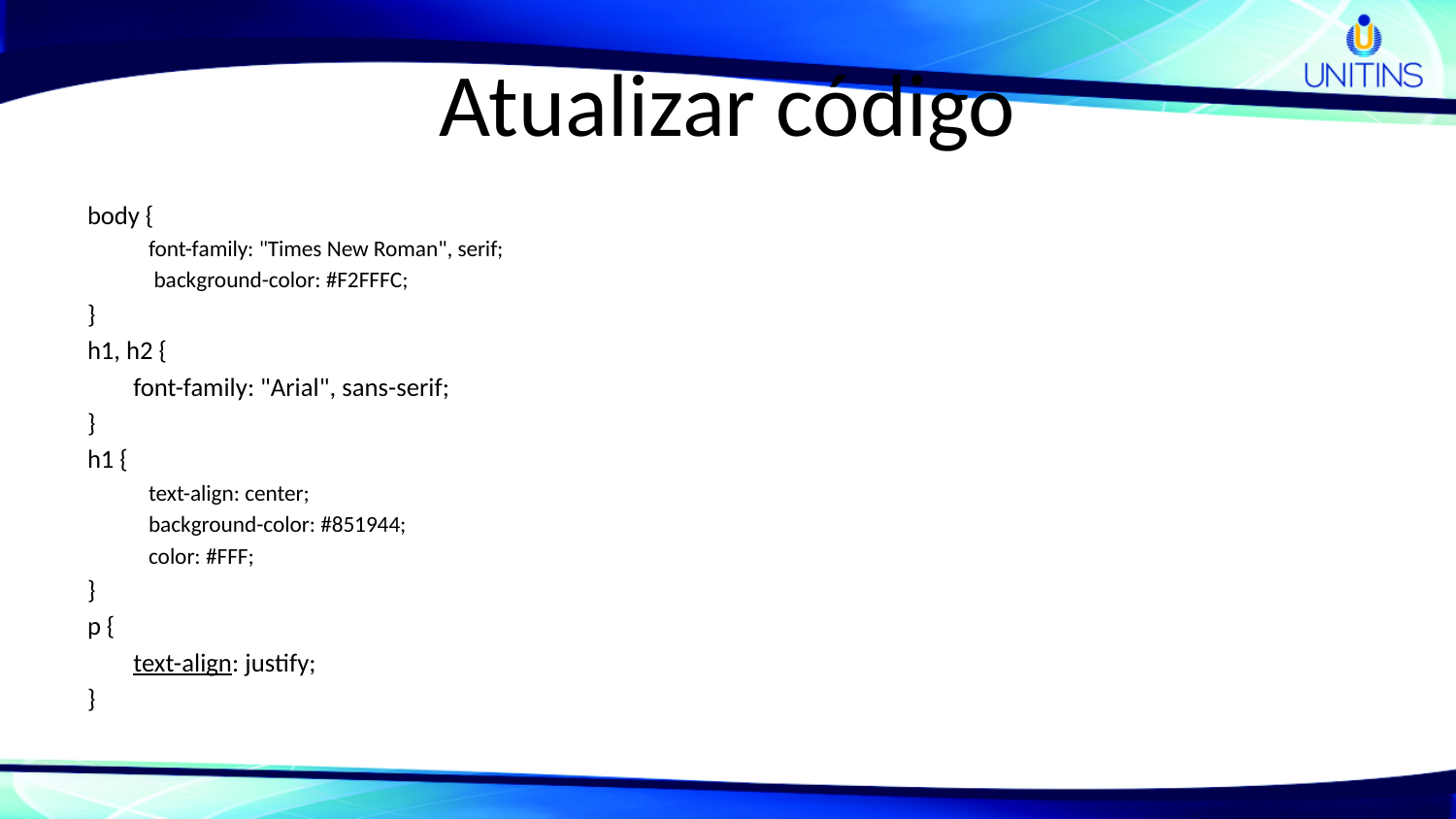

# Atualizar código
body {
font-family: "Times New Roman", serif;
 background-color: #F2FFFC;
}
h1, h2 {
	font-family: "Arial", sans-serif;
}
h1 {
text-align: center;
background-color: #851944;
color: #FFF;
}
p {
	text-align: justify;
}